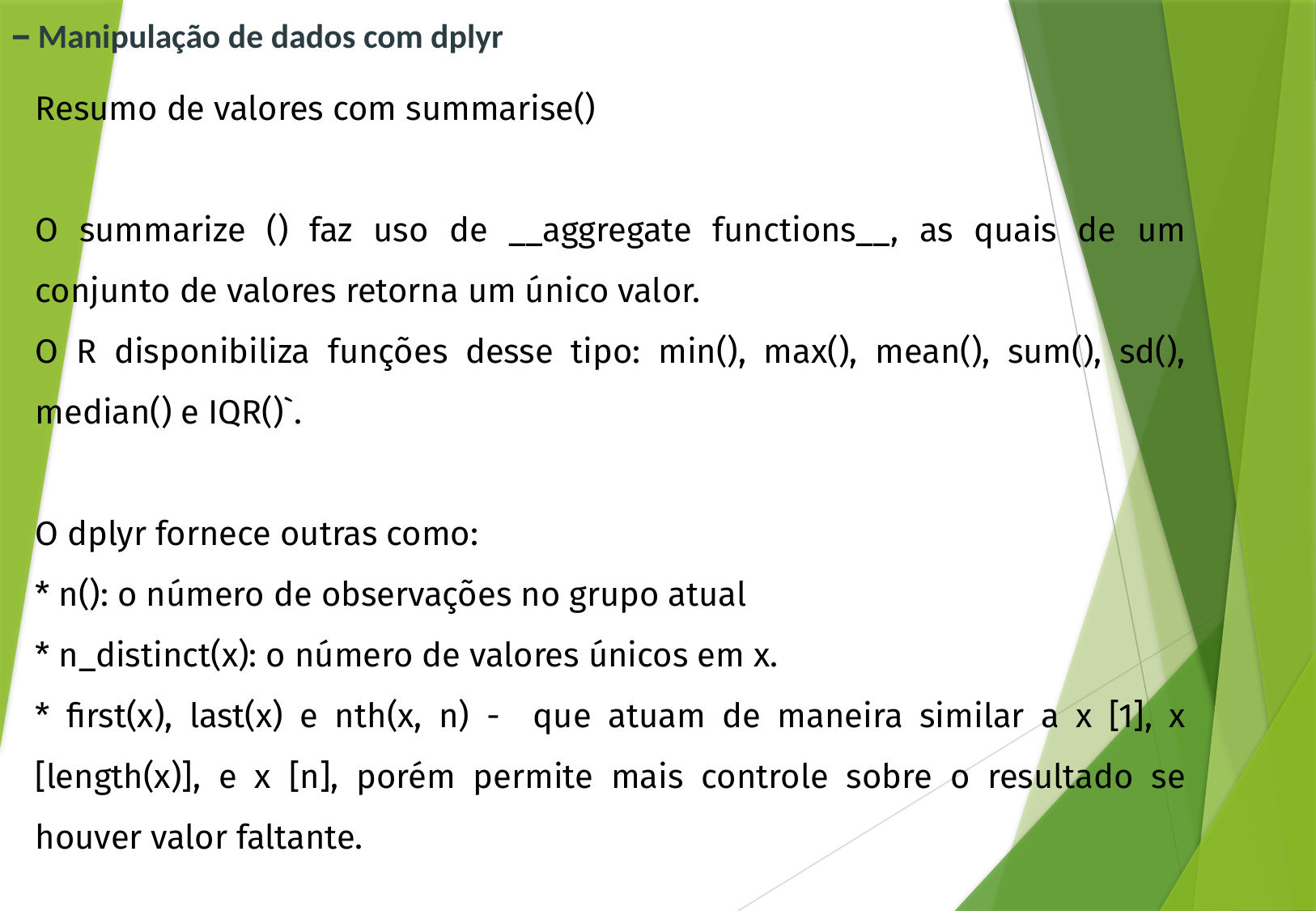

# – Manipulação de dados com dplyr
Resumo de valores com summarise()

O summarize () faz uso de __aggregate functions__, as quais de um conjunto de valores retorna um único valor.
O R disponibiliza funções desse tipo: min(), max(), mean(), sum(), sd(), median() e IQR()`.

O dplyr fornece outras como:
* n(): o número de observações no grupo atual
* n_distinct(x): o número de valores únicos em x.
* first(x), last(x) e nth(x, n) -  que atuam de maneira similar a x [1], x [length(x)], e x [n], porém permite mais controle sobre o resultado se houver valor faltante.